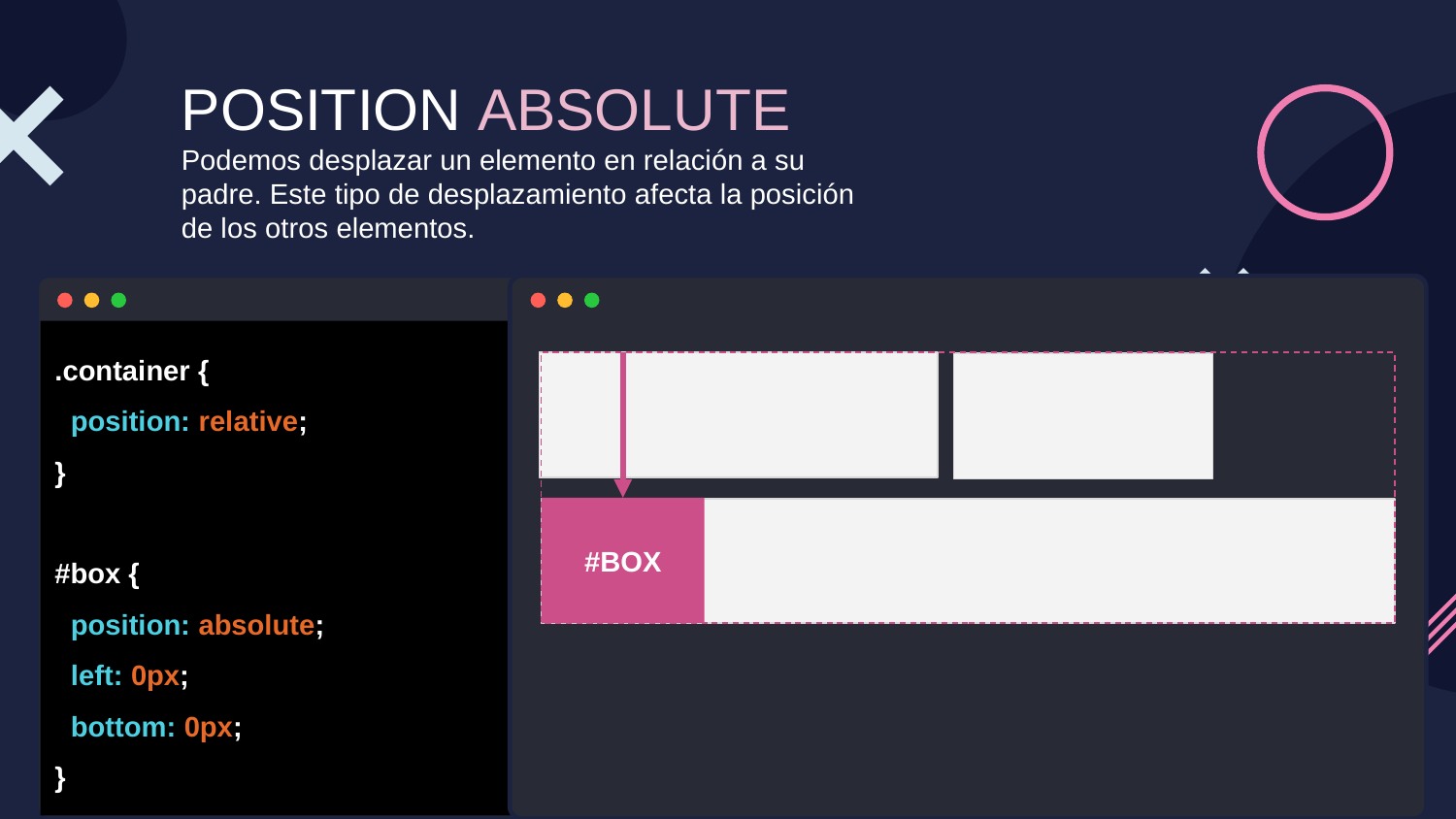

# POSITION ABSOLUTE
Podemos desplazar un elemento en relación a su padre. Este tipo de desplazamiento afecta la posición de los otros elementos.

.container {
  position: relative;
}

#box {
  position: absolute;
  left: 0px;
  bottom: 0px;
}

#BOX